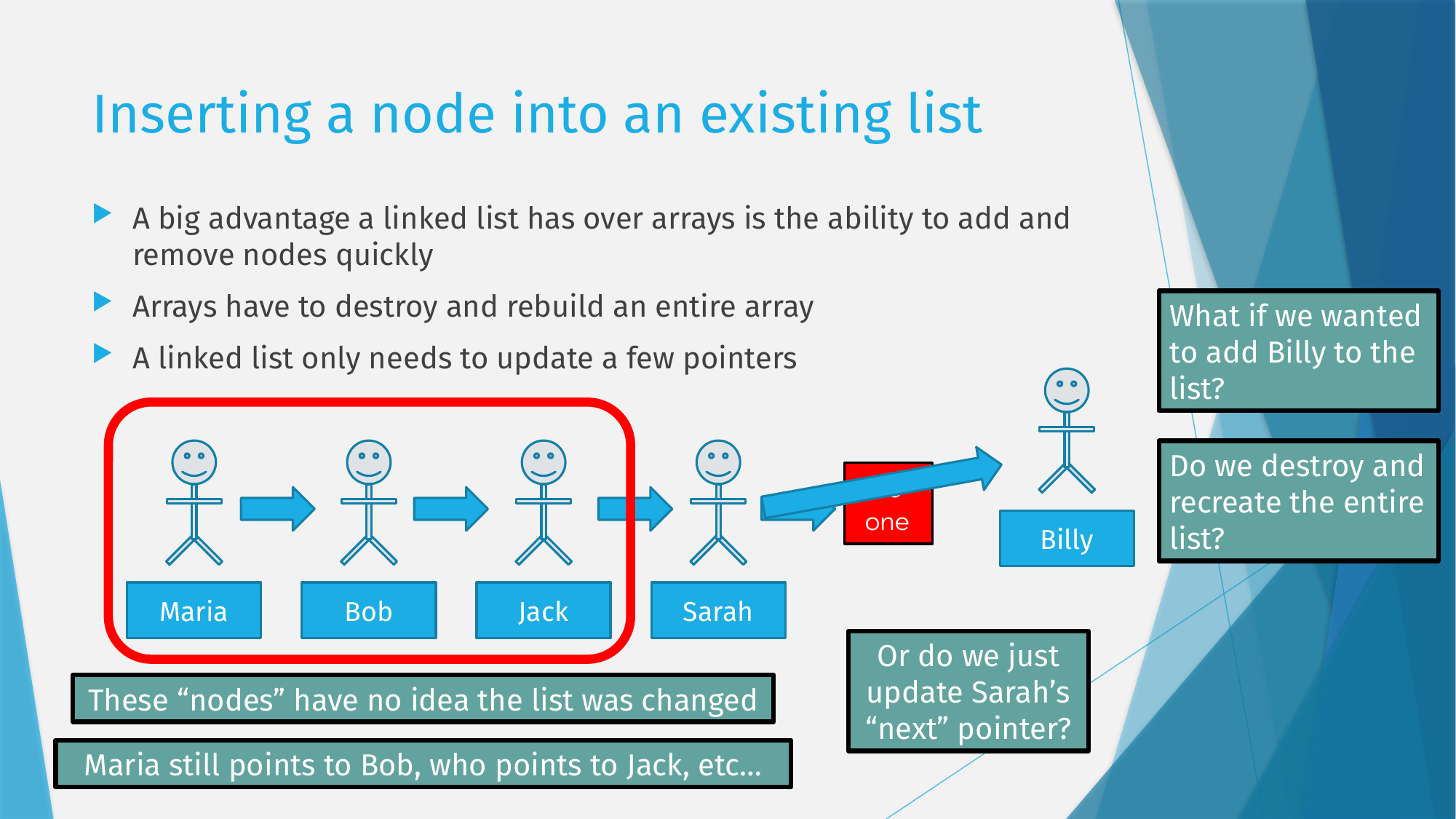

# Inserting a node into an existing list
A big advantage a linked list has over arrays is the ability to add and remove nodes quickly
Arrays have to destroy and rebuild an entire array
A linked list only needs to update a few pointers
What if we wanted to add Billy to the list?

Billy

Do we destroy and recreate the entire list?
No one

Maria
Bob
Jack
Sarah
Or do we just update Sarah’s “next” pointer?
These “nodes” have no idea the list was changed
Maria still points to Bob, who points to Jack, etc…